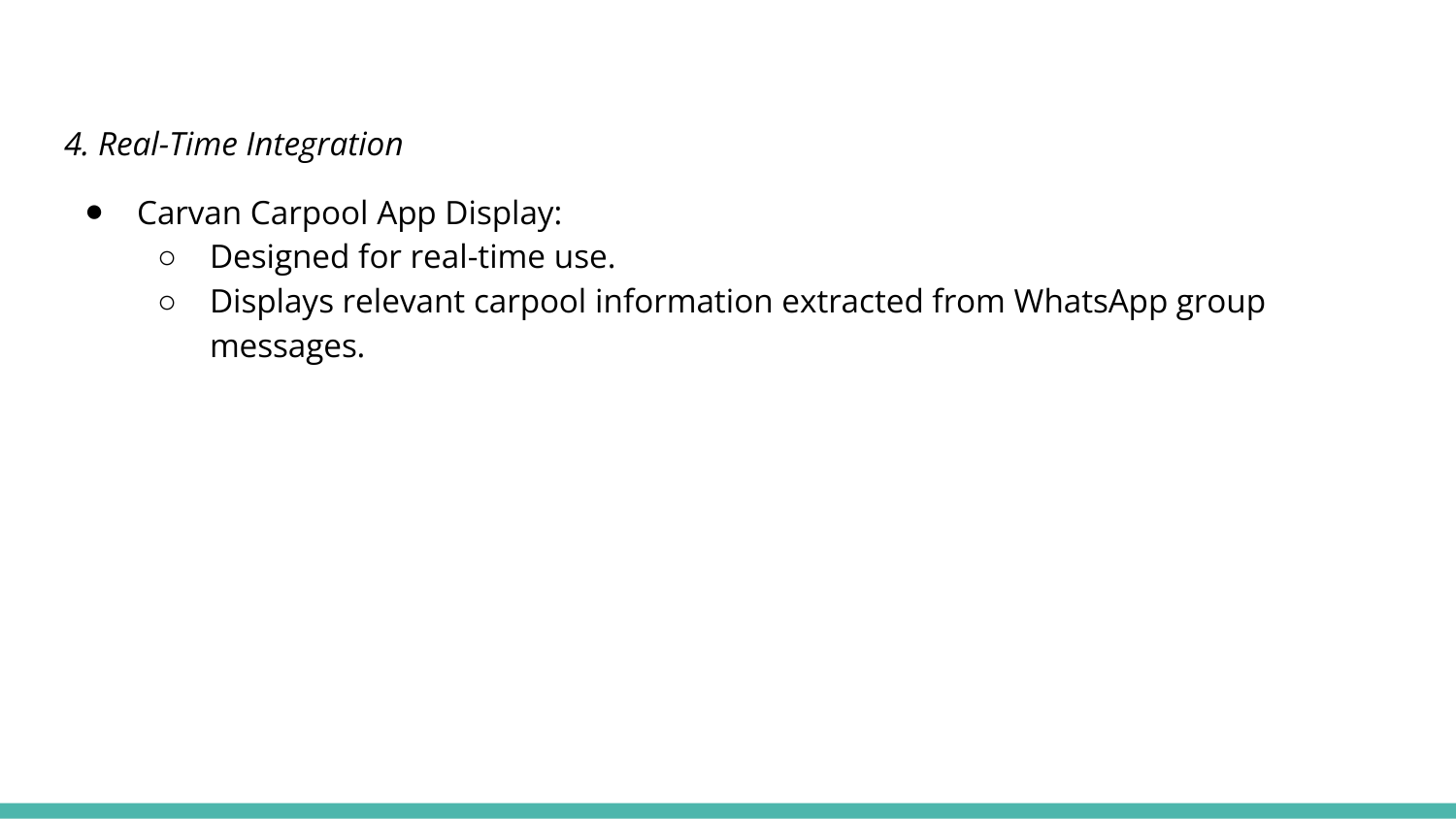

4. Real-Time Integration
Carvan Carpool App Display:
Designed for real-time use.
Displays relevant carpool information extracted from WhatsApp group messages.